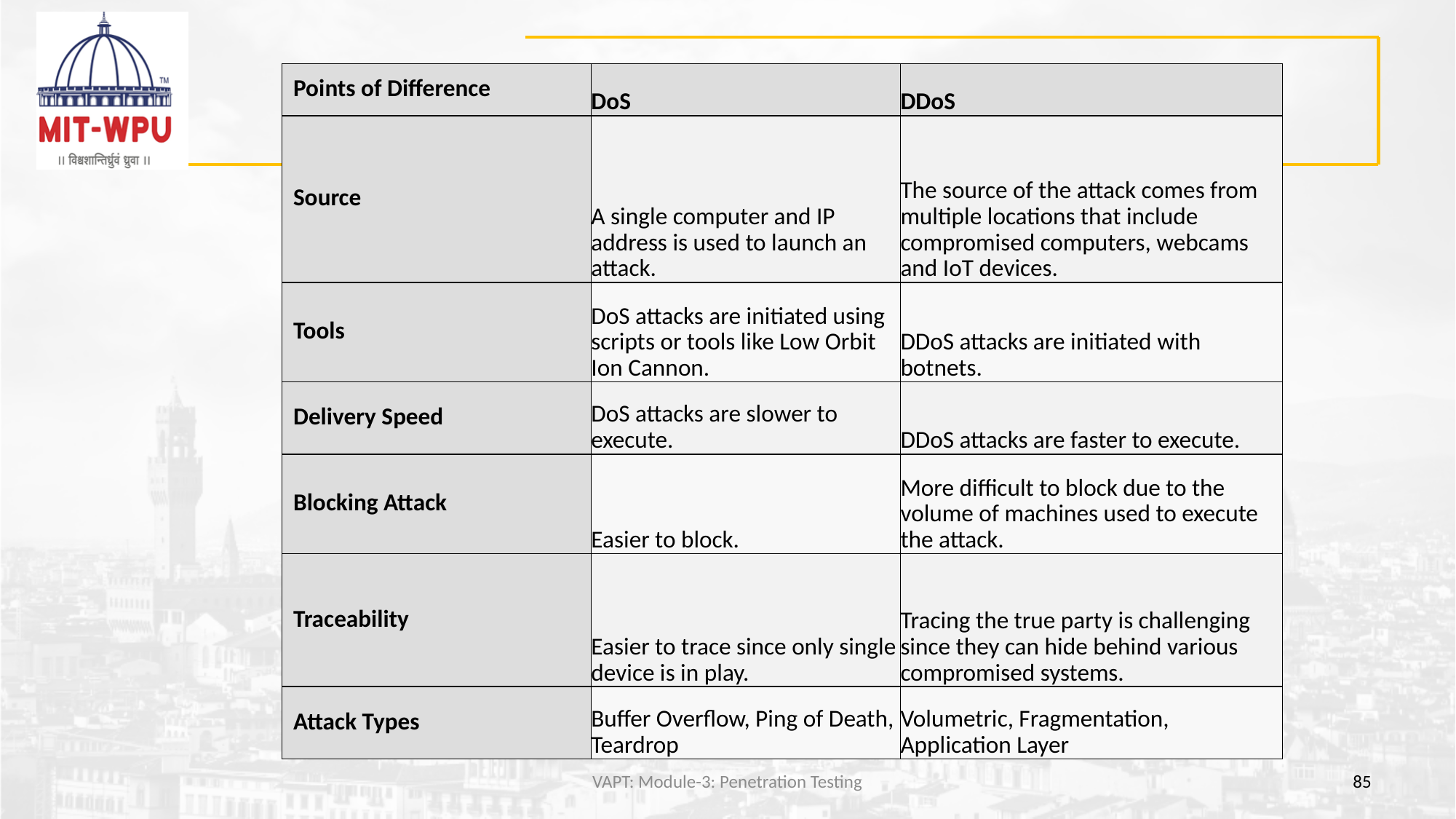

#
| Points of Difference | DoS | DDoS |
| --- | --- | --- |
| Source | A single computer and IP address is used to launch an attack. | The source of the attack comes from multiple locations that include compromised computers, webcams and IoT devices. |
| Tools | DoS attacks are initiated using scripts or tools like Low Orbit Ion Cannon. | DDoS attacks are initiated with botnets. |
| Delivery Speed | DoS attacks are slower to execute. | DDoS attacks are faster to execute. |
| Blocking Attack | Easier to block. | More difficult to block due to the volume of machines used to execute the attack. |
| Traceability | Easier to trace since only single device is in play. | Tracing the true party is challenging since they can hide behind various compromised systems. |
| Attack Types | Buffer Overflow, Ping of Death, Teardrop | Volumetric, Fragmentation, Application Layer |
VAPT: Module-3: Penetration Testing
85